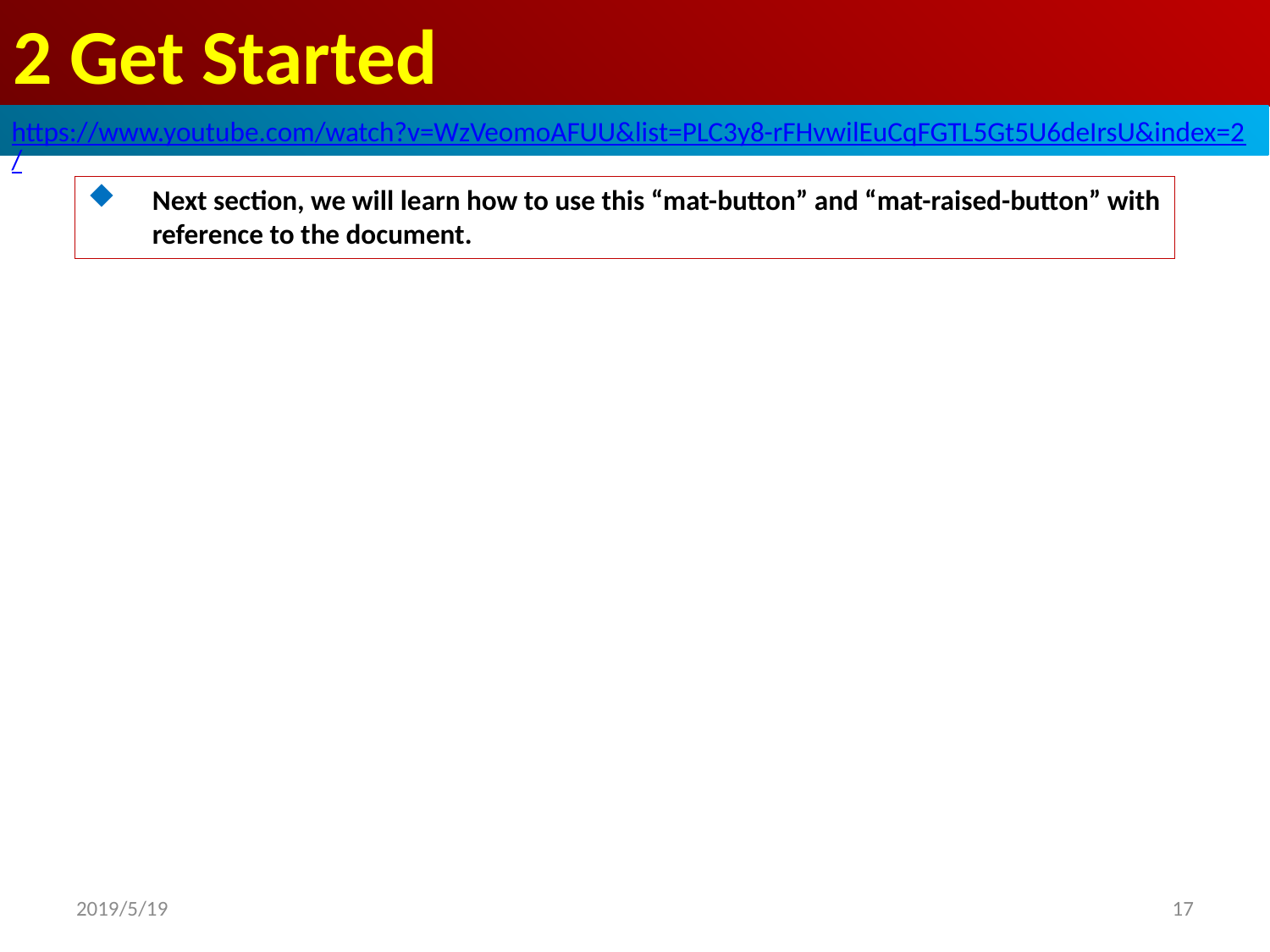

# 2 Get Started
https://www.youtube.com/watch?v=WzVeomoAFUU&list=PLC3y8-rFHvwilEuCqFGTL5Gt5U6deIrsU&index=2/
Next section, we will learn how to use this “mat-button” and “mat-raised-button” with reference to the document.
17
2019/5/19